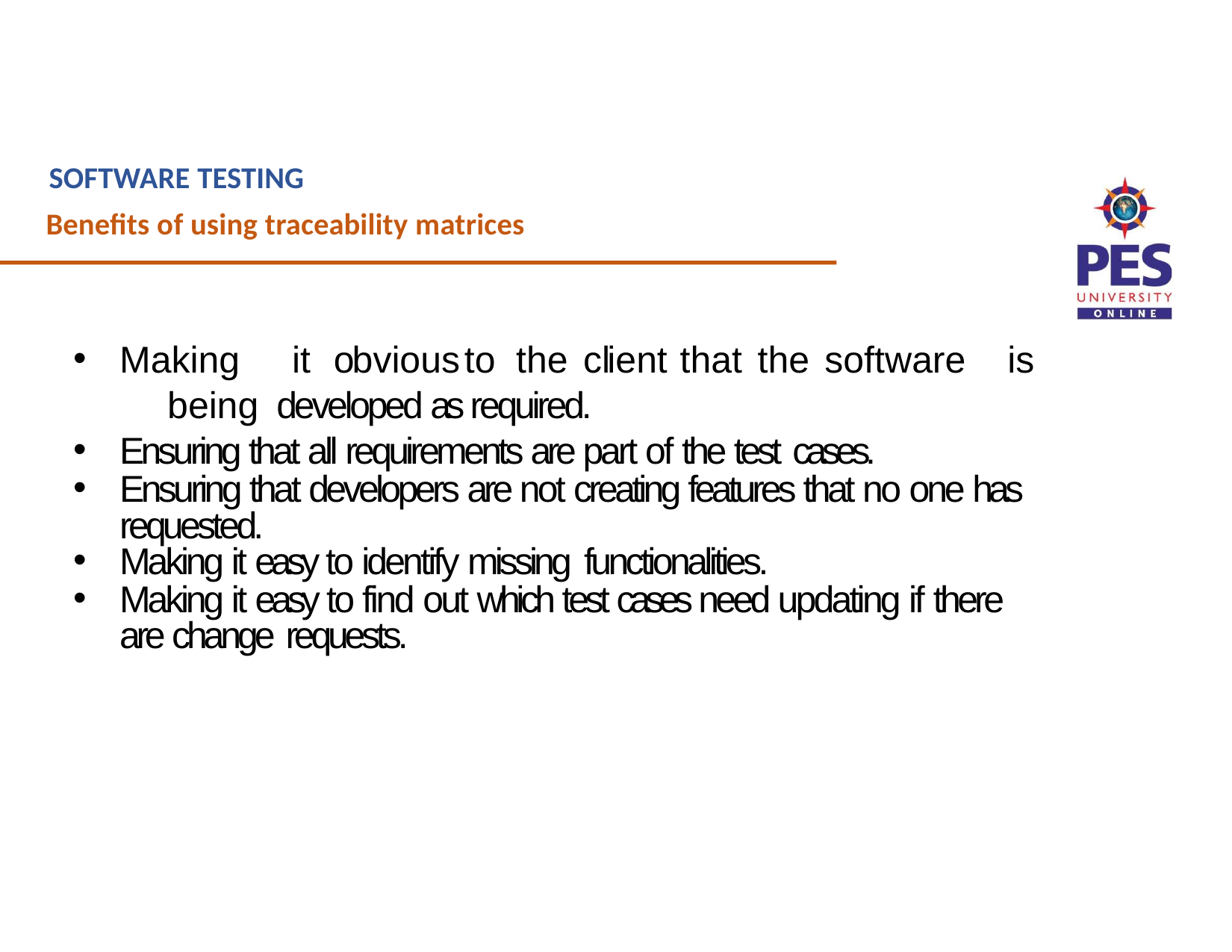

SOFTWARE TESTING
Benefits of using traceability matrices
Making	it	obvious	to	the	client	that	the	software	is	being  developed as required.
Ensuring that all requirements are part of the test cases.
Ensuring that developers are not creating features that no one has  requested.
Making it easy to identify missing functionalities.
Making it easy to find out which test cases need updating if there  are change requests.